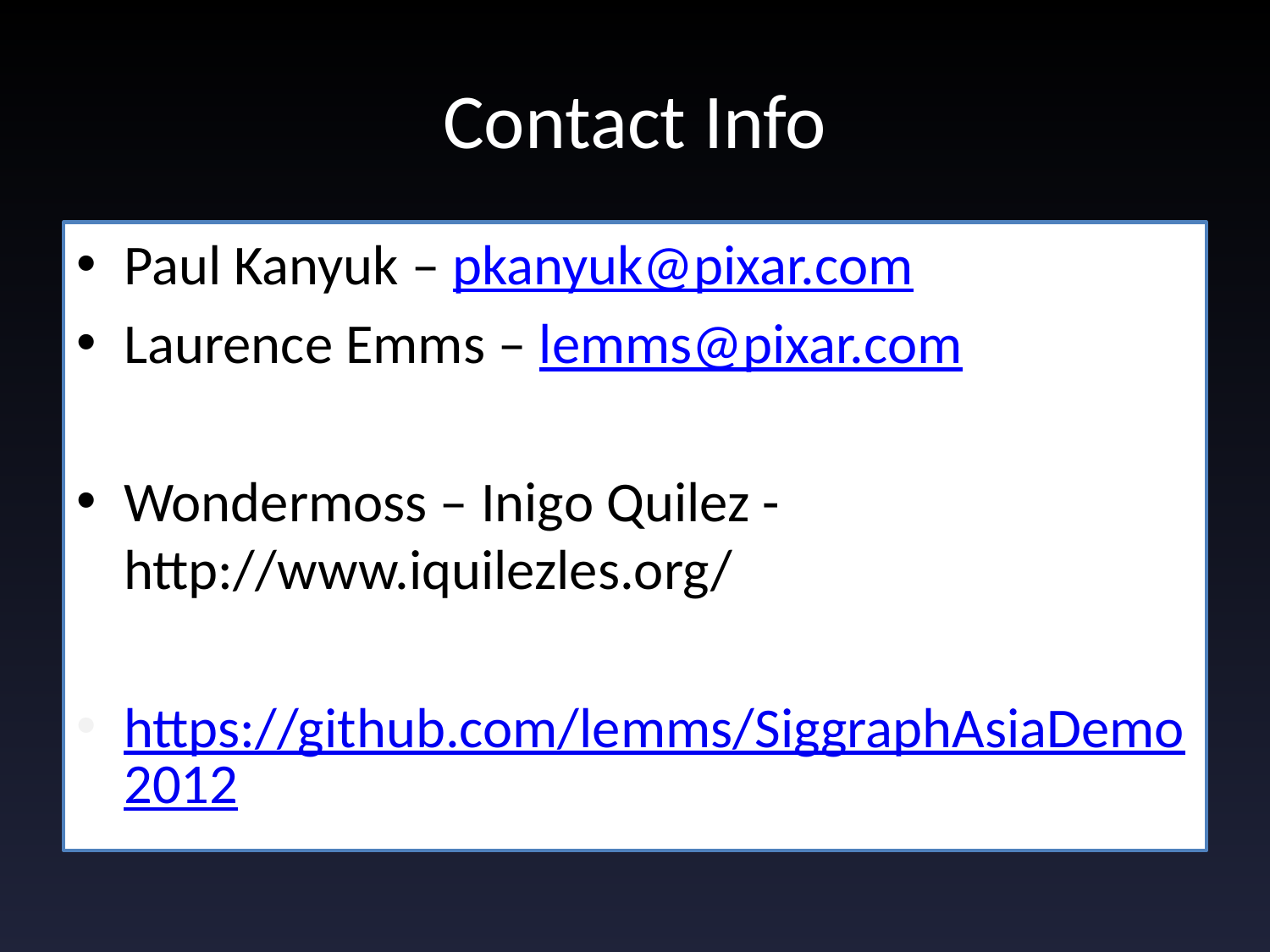

# Contact Info
Paul Kanyuk – pkanyuk@pixar.com
Laurence Emms – lemms@pixar.com

Wondermoss – Inigo Quilez - http://www.iquilezles.org/

https://github.com/lemms/SiggraphAsiaDemo2012